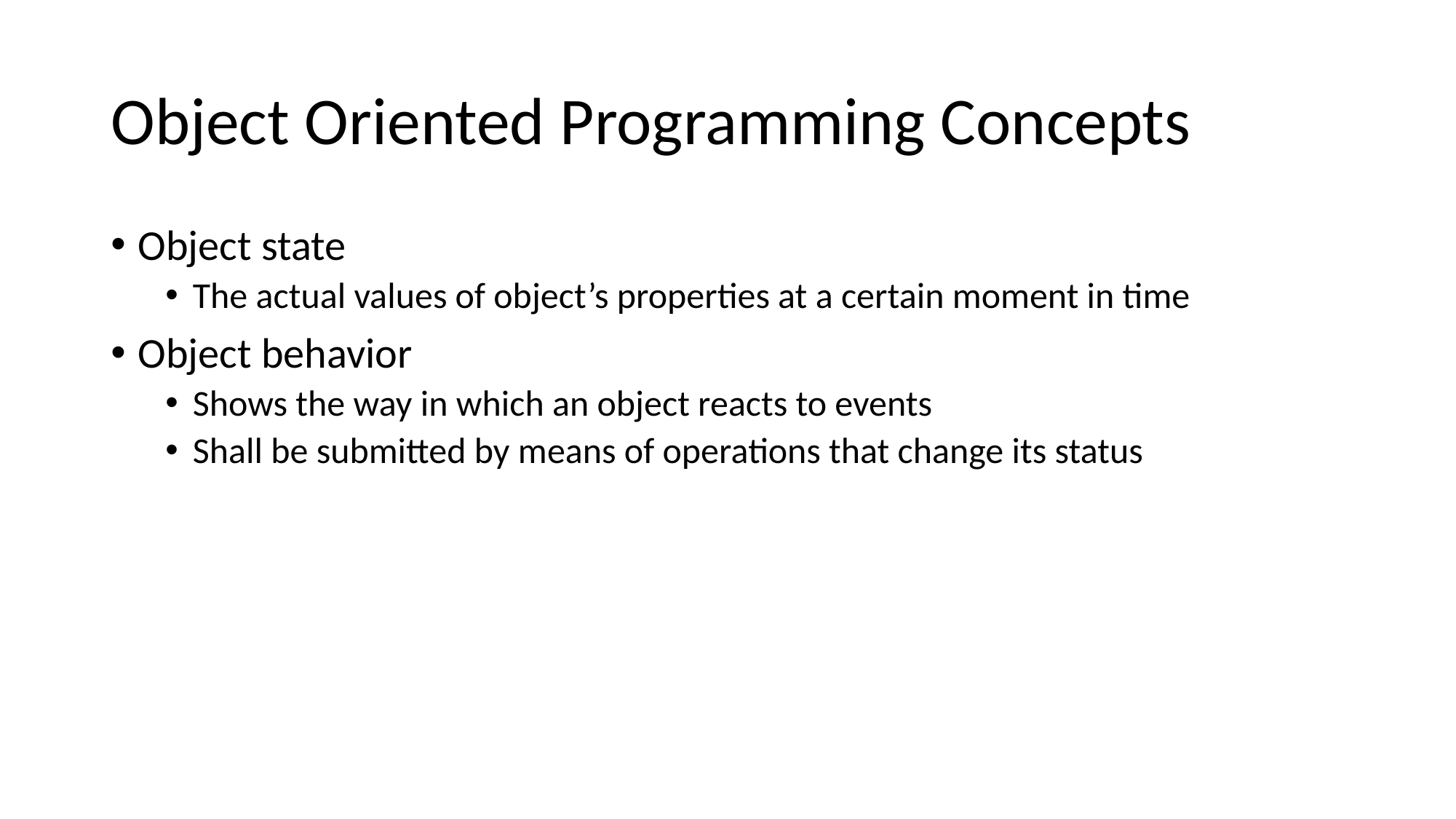

# Object Oriented Programming Concepts
Object state
The actual values of object’s properties at a certain moment in time
Object behavior
Shows the way in which an object reacts to events
Shall be submitted by means of operations that change its status